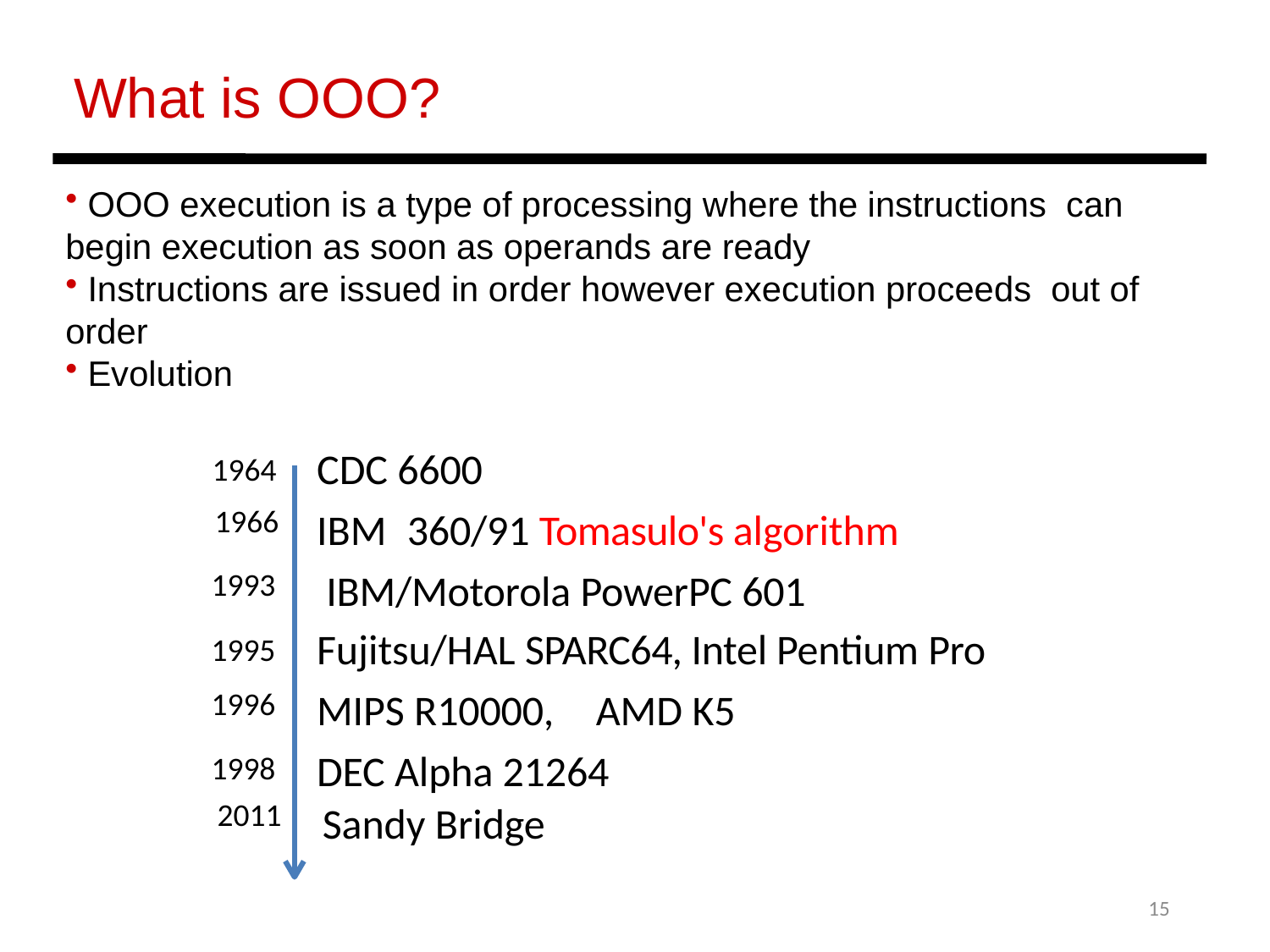

What is OOO?

 OOO execution is a type of processing where the instructions  can begin execution as soon as operands are ready
 Instructions are issued in order however execution proceeds  out of order
 Evolution
CDC 6600
IBM	360/91 Tomasulo's algorithm  IBM/Motorola PowerPC 601
1964
1966

1993
| 1995 | Fujitsu/HAL SPARC64, Intel Pentium Pro |
| --- | --- |
| 1996 | MIPS R10000, AMD K5 |
| 1998 2011 | DEC Alpha 21264 Sandy Bridge |

15